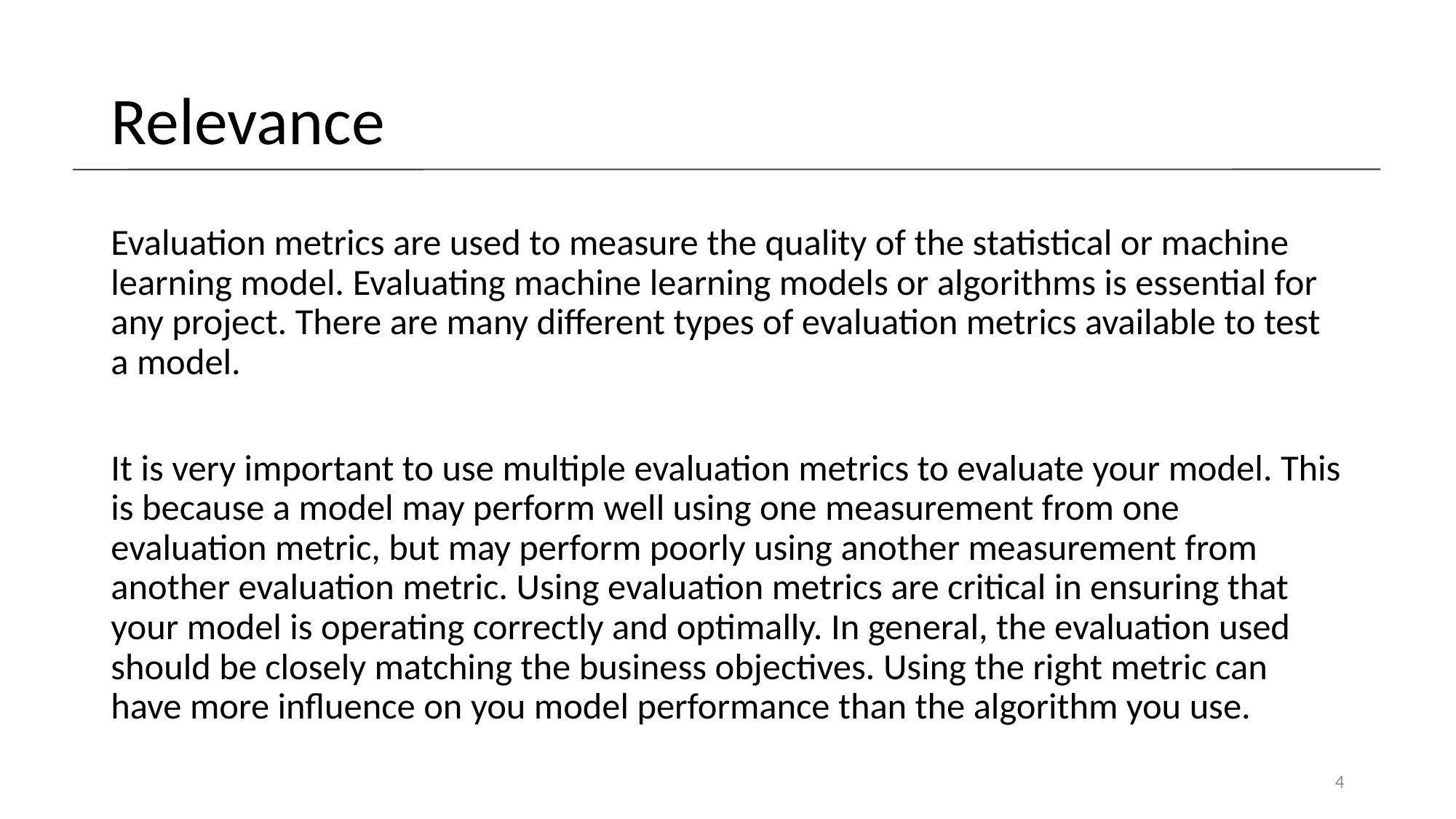

# Relevance
Evaluation metrics are used to measure the quality of the statistical or machine learning model. Evaluating machine learning models or algorithms is essential for any project. There are many different types of evaluation metrics available to test a model.

It is very important to use multiple evaluation metrics to evaluate your model. This is because a model may perform well using one measurement from one evaluation metric, but may perform poorly using another measurement from another evaluation metric. Using evaluation metrics are critical in ensuring that your model is operating correctly and optimally. In general, the evaluation used should be closely matching the business objectives. Using the right metric can have more influence on you model performance than the algorithm you use.
4